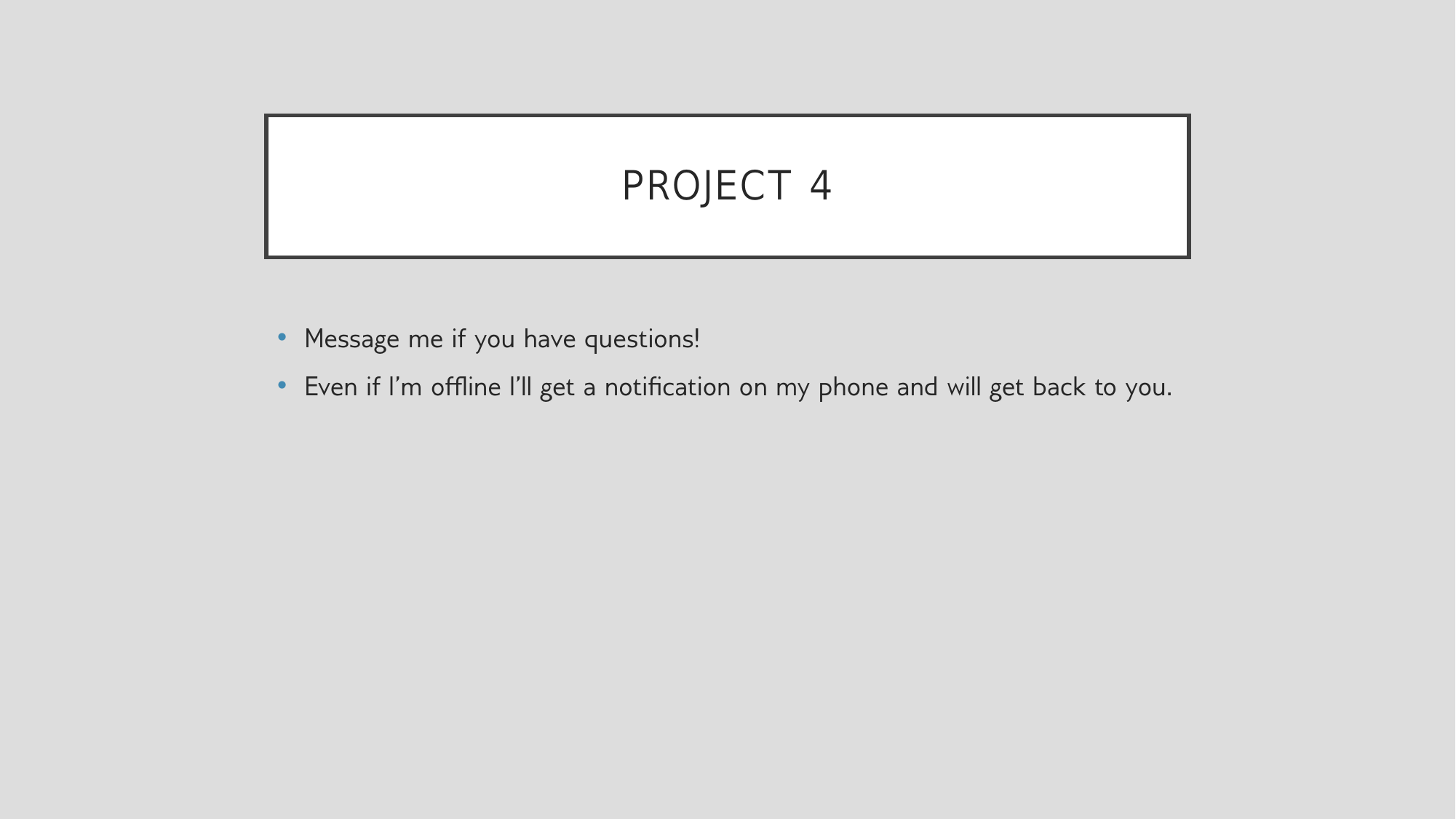

# Project 4
Message me if you have questions!
Even if I’m offline I’ll get a notification on my phone and will get back to you.